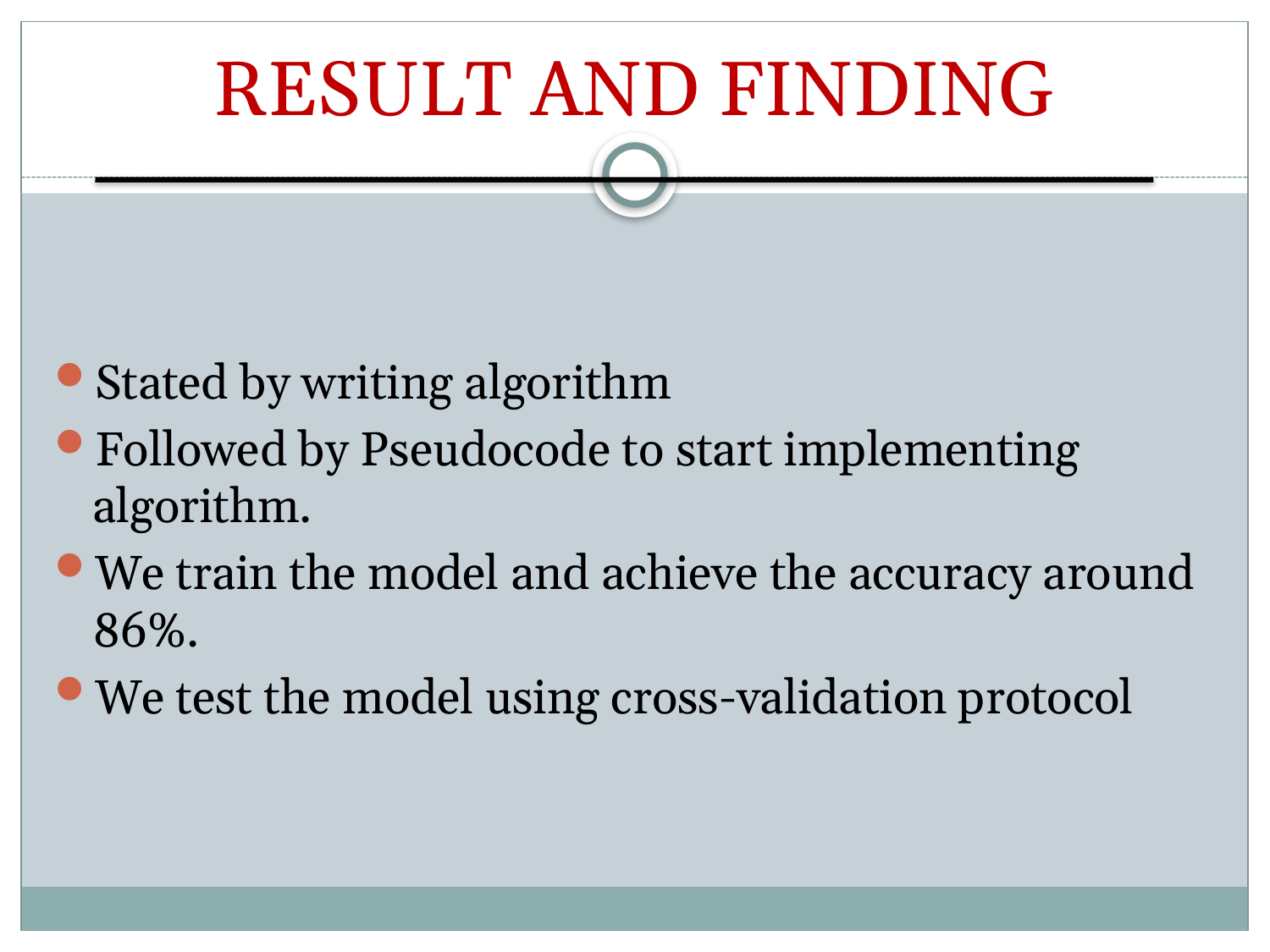

RESULT AND FINDING

Stated by writing algorithm
Followed by Pseudocode to start implementing algorithm.
We train the model and achieve the accuracy around 86%.
We test the model using cross-validation protocol